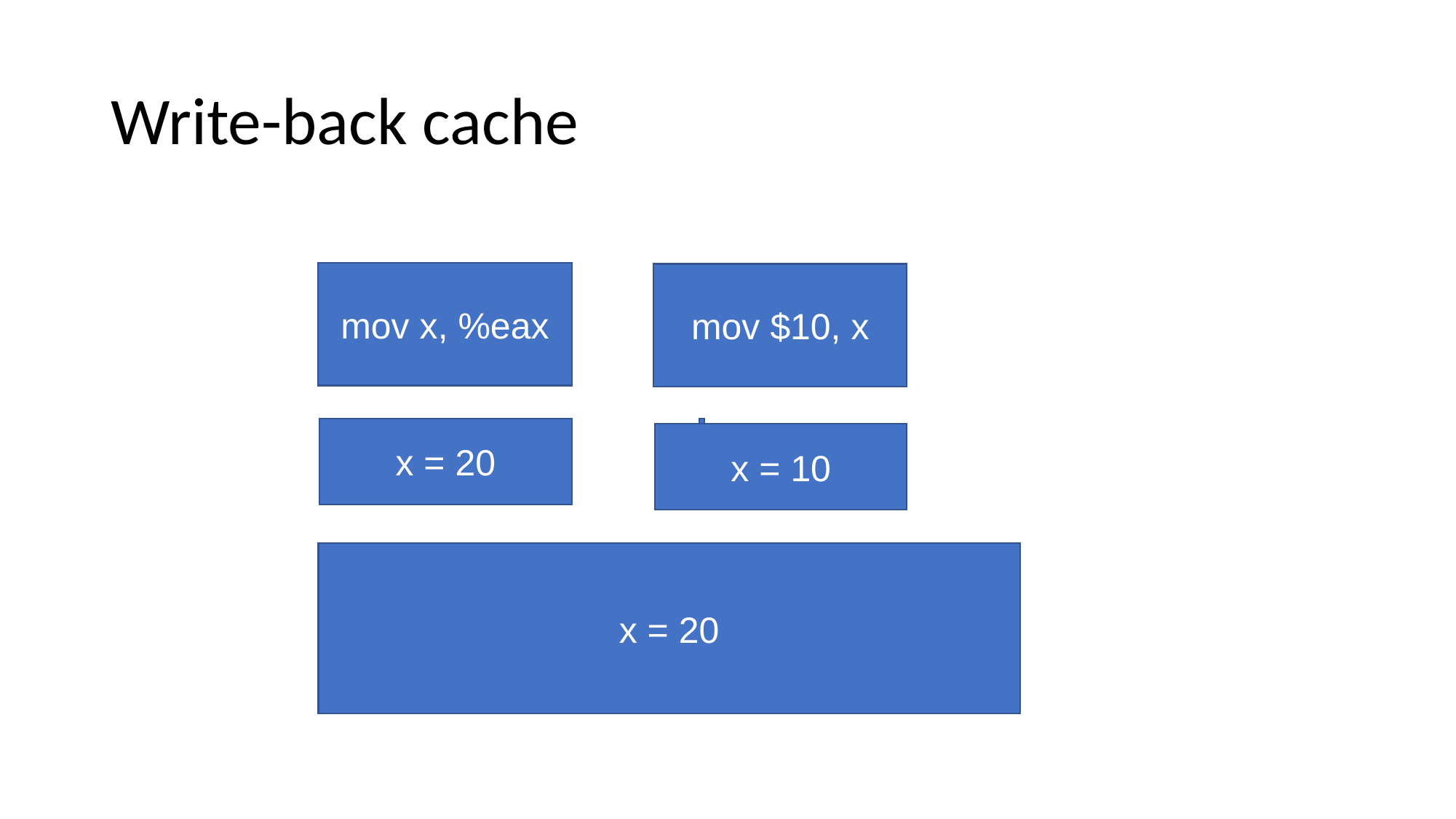

# Write-back cache

mov x, %eax
mov $10, x
x = 20

x = 10
x = 20